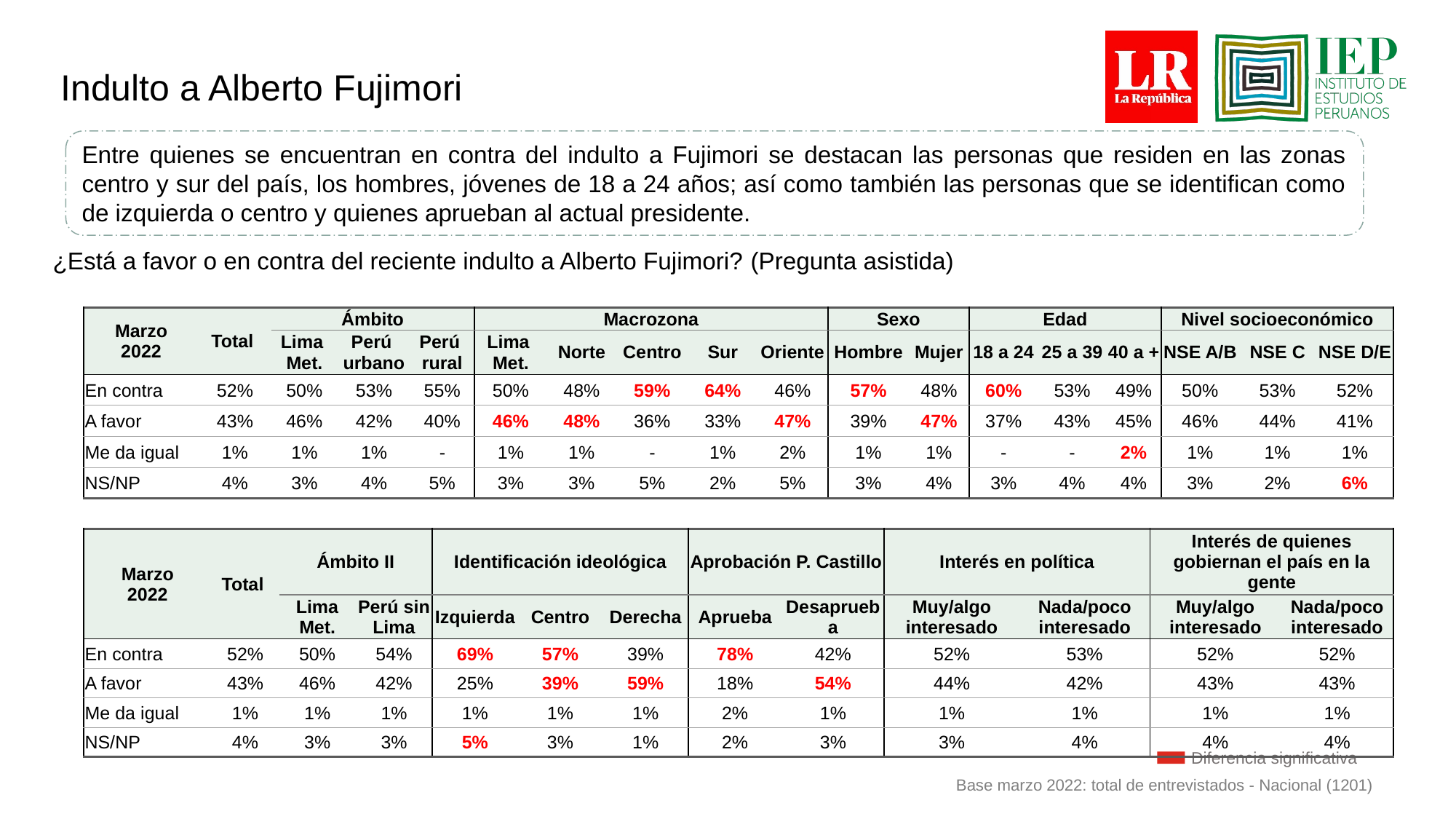

Indulto a Alberto Fujimori
Entre quienes se encuentran en contra del indulto a Fujimori se destacan las personas que residen en las zonas centro y sur del país, los hombres, jóvenes de 18 a 24 años; así como también las personas que se identifican como de izquierda o centro y quienes aprueban al actual presidente.
¿Está a favor o en contra del reciente indulto a Alberto Fujimori? (Pregunta asistida)
| Marzo 2022 | Total | Ámbito |  |  | Macrozona |  |  |  |  | Sexo |  | Edad |  |  | Nivel socioeconómico |  |  |
| --- | --- | --- | --- | --- | --- | --- | --- | --- | --- | --- | --- | --- | --- | --- | --- | --- | --- |
|  |  | Lima Met. | Perú urbano | Perú rural | Lima Met. | Norte | Centro | Sur | Oriente | Hombre | Mujer | 18 a 24 | 25 a 39 | 40 a + | NSE A/B | NSE C | NSE D/E |
| En contra | 52% | 50% | 53% | 55% | 50% | 48% | 59% | 64% | 46% | 57% | 48% | 60% | 53% | 49% | 50% | 53% | 52% |
| A favor | 43% | 46% | 42% | 40% | 46% | 48% | 36% | 33% | 47% | 39% | 47% | 37% | 43% | 45% | 46% | 44% | 41% |
| Me da igual | 1% | 1% | 1% | - | 1% | 1% | - | 1% | 2% | 1% | 1% | - | - | 2% | 1% | 1% | 1% |
| NS/NP | 4% | 3% | 4% | 5% | 3% | 3% | 5% | 2% | 5% | 3% | 4% | 3% | 4% | 4% | 3% | 2% | 6% |
| Marzo 2022 | Total | Ámbito II |  | Identificación ideológica |  |  | Aprobación P. Castillo |  | Interés en política |  | Interés de quienes gobiernan el país en la gente |  |
| --- | --- | --- | --- | --- | --- | --- | --- | --- | --- | --- | --- | --- |
|  |  | Lima Met. | Perú sin Lima | Izquierda | Centro | Derecha | Aprueba | Desaprueba | Muy/algo interesado | Nada/poco interesado | Muy/algo interesado | Nada/poco interesado |
| En contra | 52% | 50% | 54% | 69% | 57% | 39% | 78% | 42% | 52% | 53% | 52% | 52% |
| A favor | 43% | 46% | 42% | 25% | 39% | 59% | 18% | 54% | 44% | 42% | 43% | 43% |
| Me da igual | 1% | 1% | 1% | 1% | 1% | 1% | 2% | 1% | 1% | 1% | 1% | 1% |
| NS/NP | 4% | 3% | 3% | 5% | 3% | 1% | 2% | 3% | 3% | 4% | 4% | 4% |
 Diferencia significativa